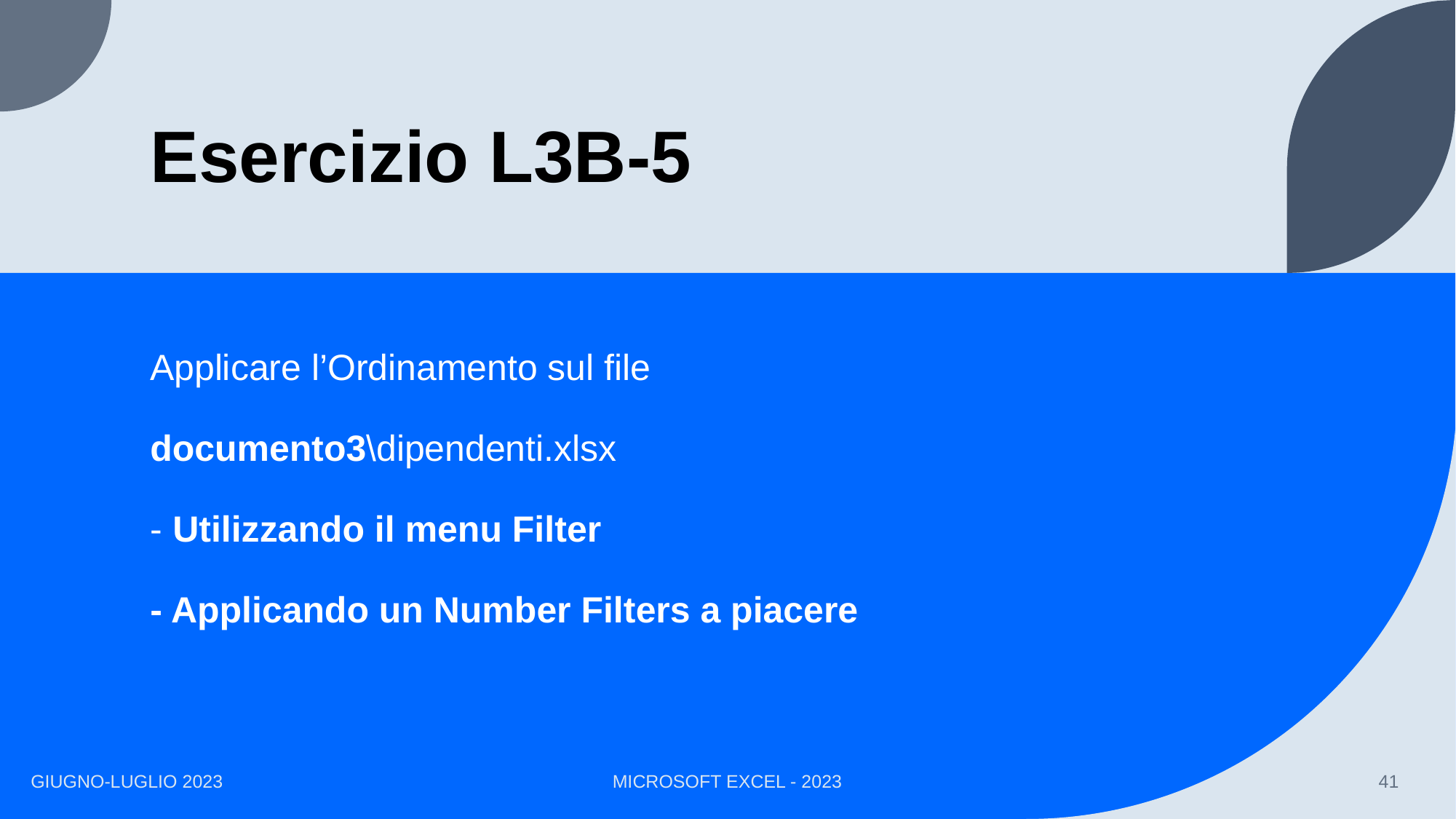

# Esercizio L3B-5
Applicare l’Ordinamento sul file
documento3\dipendenti.xlsx
- Utilizzando il menu Filter
- Applicando un Number Filters a piacere
GIUGNO-LUGLIO 2023
MICROSOFT EXCEL - 2023
41